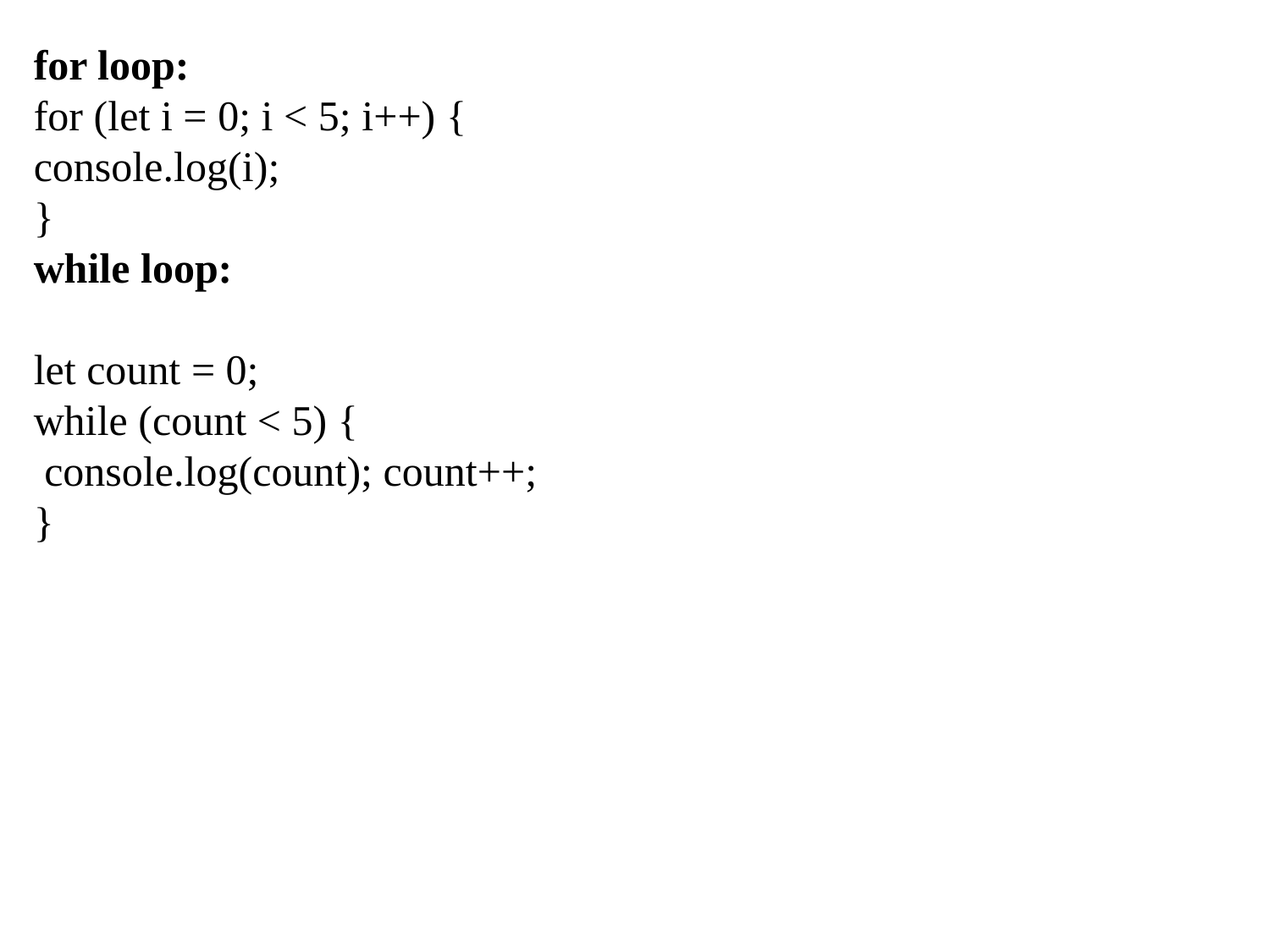

for loop:
for (let i = 0; i < 5; i++) {
console.log(i);
}
while loop:

let count = 0;
while (count < 5) {
 console.log(count); count++;
}